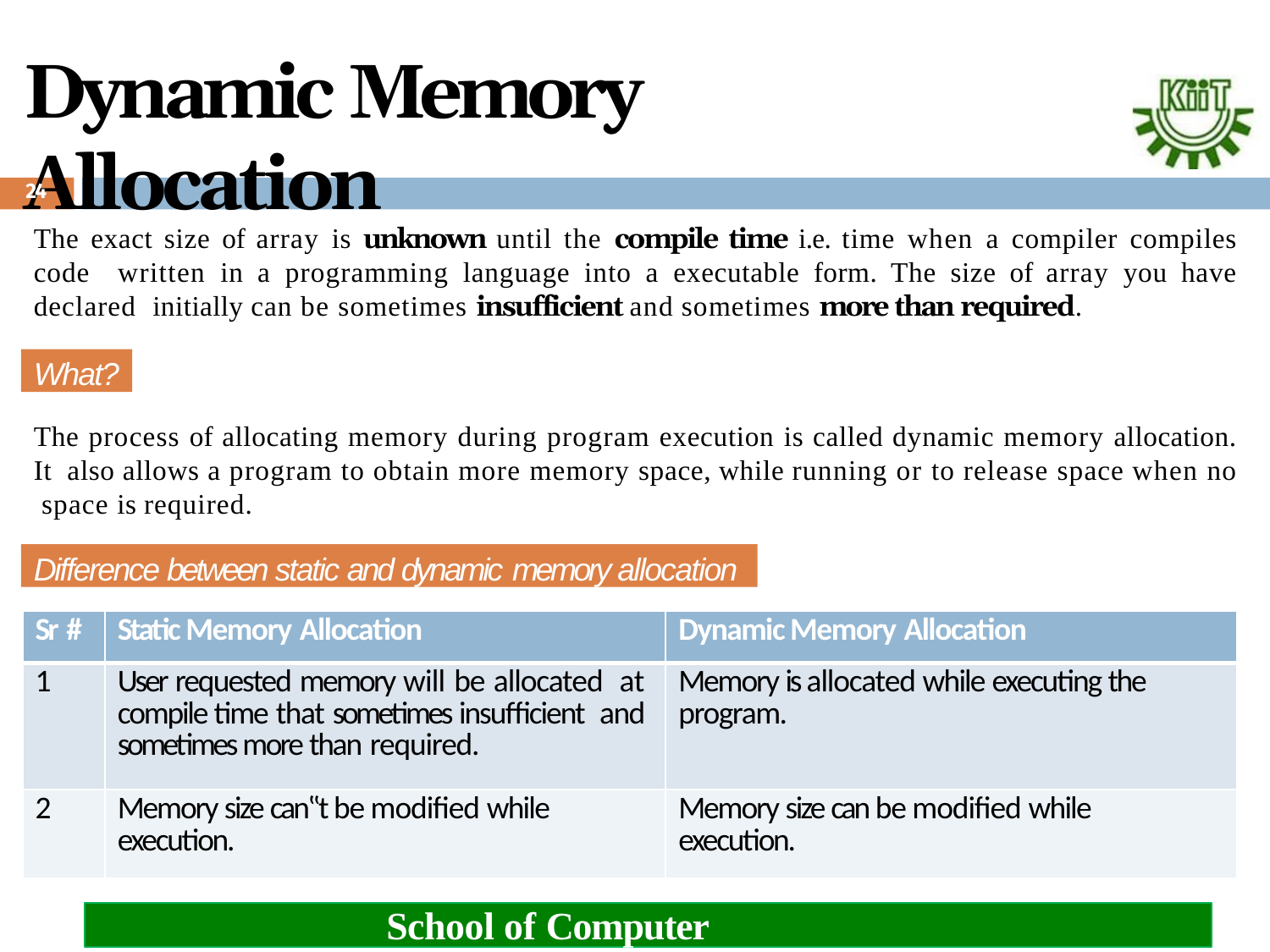

# Dynamic Memory Allocation

24
The exact size of array is unknown until the compile time i.e. time when a compiler compiles code  written in a programming language into a executable form. The size of array you have declared  initially can be sometimes insufficient and sometimes more than required.
What?
The process of allocating memory during program execution is called dynamic memory allocation. It  also allows a program to obtain more memory space, while running or to release space when no  space is required.
Difference between static and dynamic memory allocation
| Sr # | Static Memory Allocation | Dynamic Memory Allocation |
| --- | --- | --- |
| 1 | User requested memory will be allocated at compile time that sometimes insufficient and sometimes more than required. | Memory is allocated while executing the program. |
| 2 | Memory size can‟t be modified while execution. | Memory size can be modified while execution. |

School of Computer Engineering